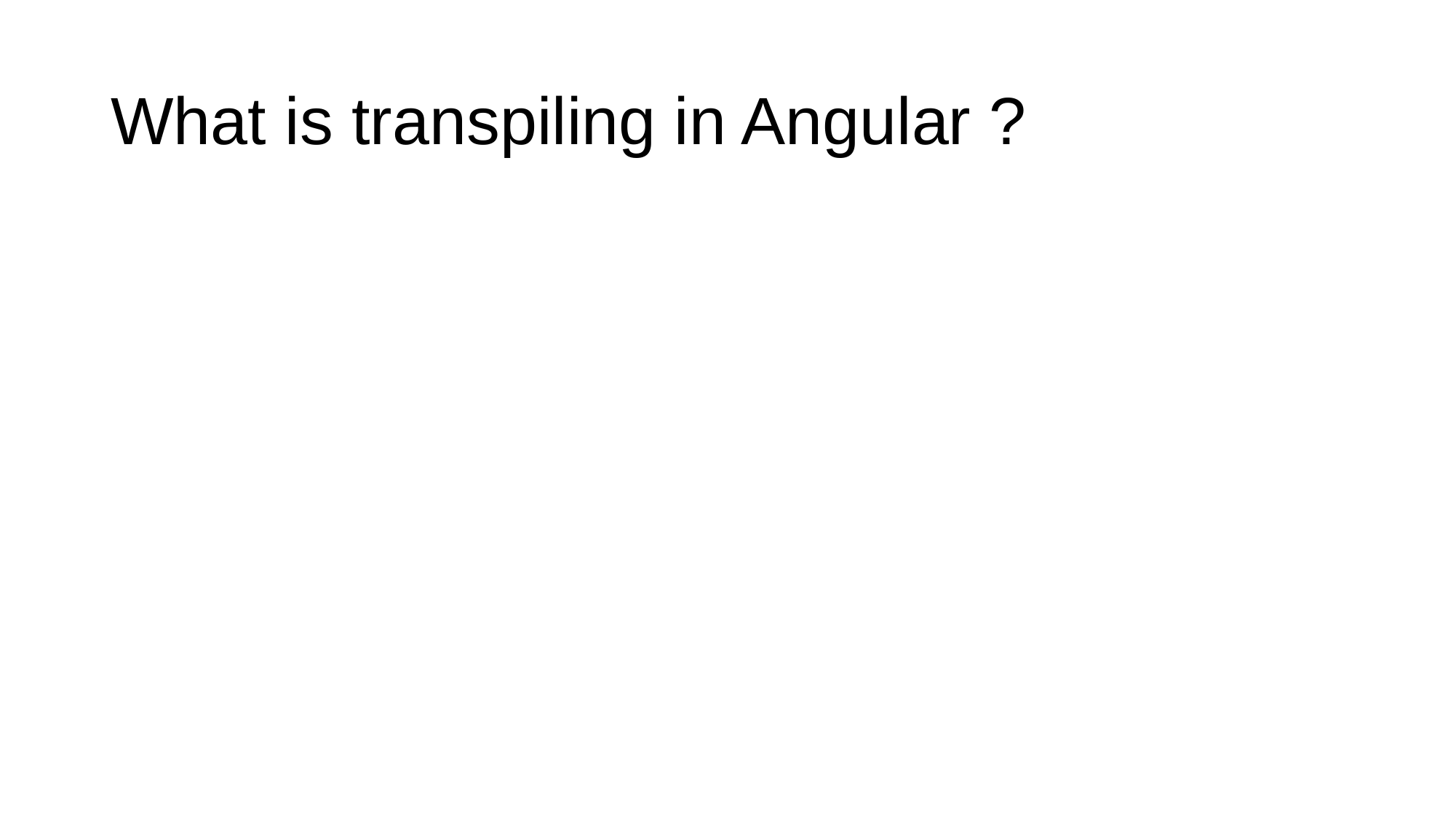

# What is transpiling in Angular ?